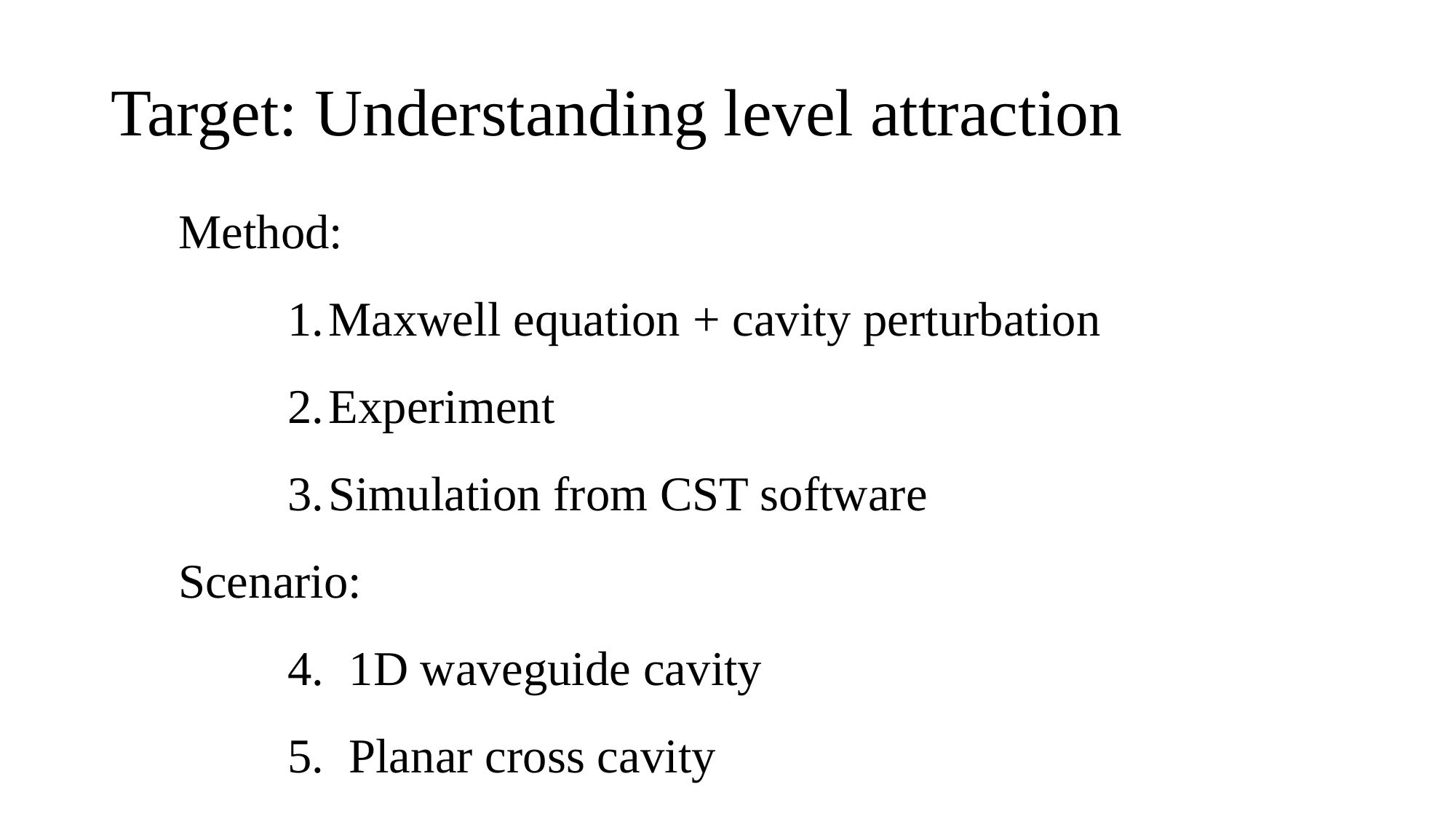

# Target: Understanding level attraction
Method:
Maxwell equation + cavity perturbation
Experiment
Simulation from CST software
Scenario:
1D waveguide cavity
Planar cross cavity